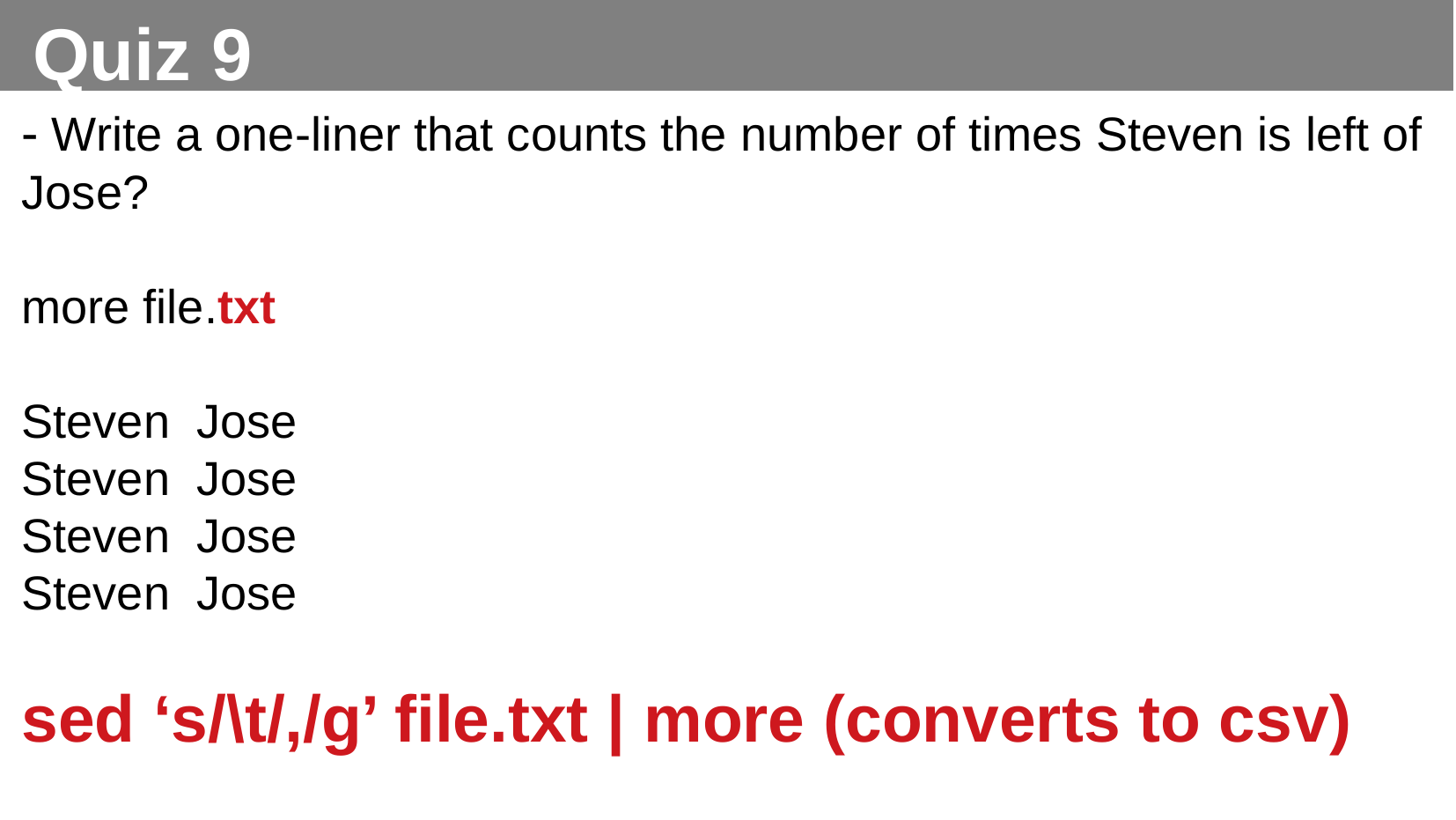

Quiz 9

- Write a one-liner that counts the number of times Steven is left of Jose?

more file.txt

Steven  Jose
Steven  Jose
Steven  Jose
Steven  Jose

sed ‘s/\t/,/g’ file.txt | more (converts to csv)